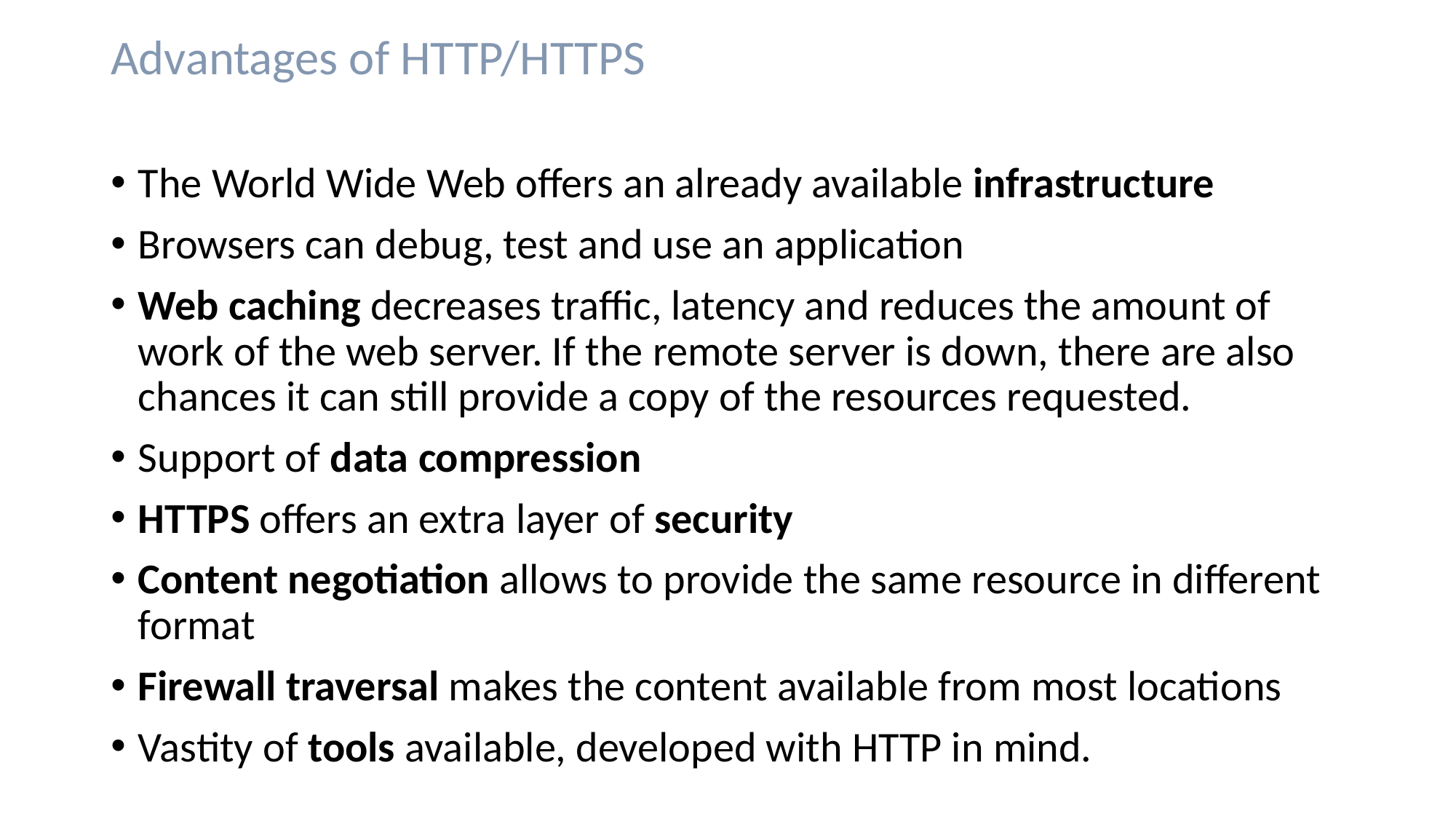

Advantages of HTTP/HTTPS

The World Wide Web offers an already available infrastructure
Browsers can debug, test and use an application
Web caching decreases traffic, latency and reduces the amount of work of the web server. If the remote server is down, there are also chances it can still provide a copy of the resources requested.
Support of data compression
HTTPS offers an extra layer of security
Content negotiation allows to provide the same resource in different format
Firewall traversal makes the content available from most locations
Vastity of tools available, developed with HTTP in mind.